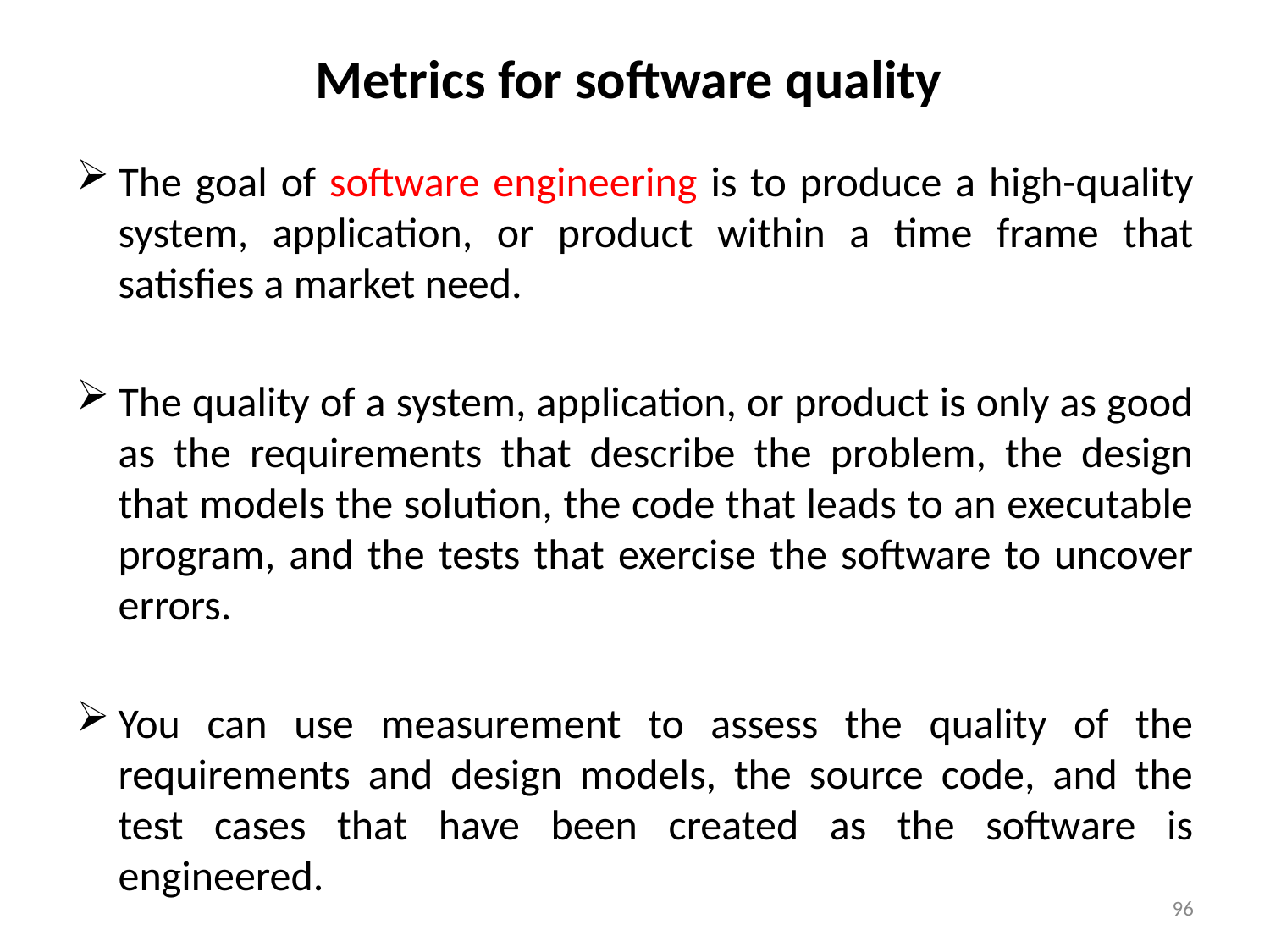

# Metrics for software quality
The goal of software engineering is to produce a high-quality system, application, or product within a time frame that satisfies a market need.

The quality of a system, application, or product is only as good as the requirements that describe the problem, the design that models the solution, the code that leads to an executable program, and the tests that exercise the software to uncover errors.

You can use measurement to assess the quality of the requirements and design models, the source code, and the test cases that have been created as the software is engineered.

96